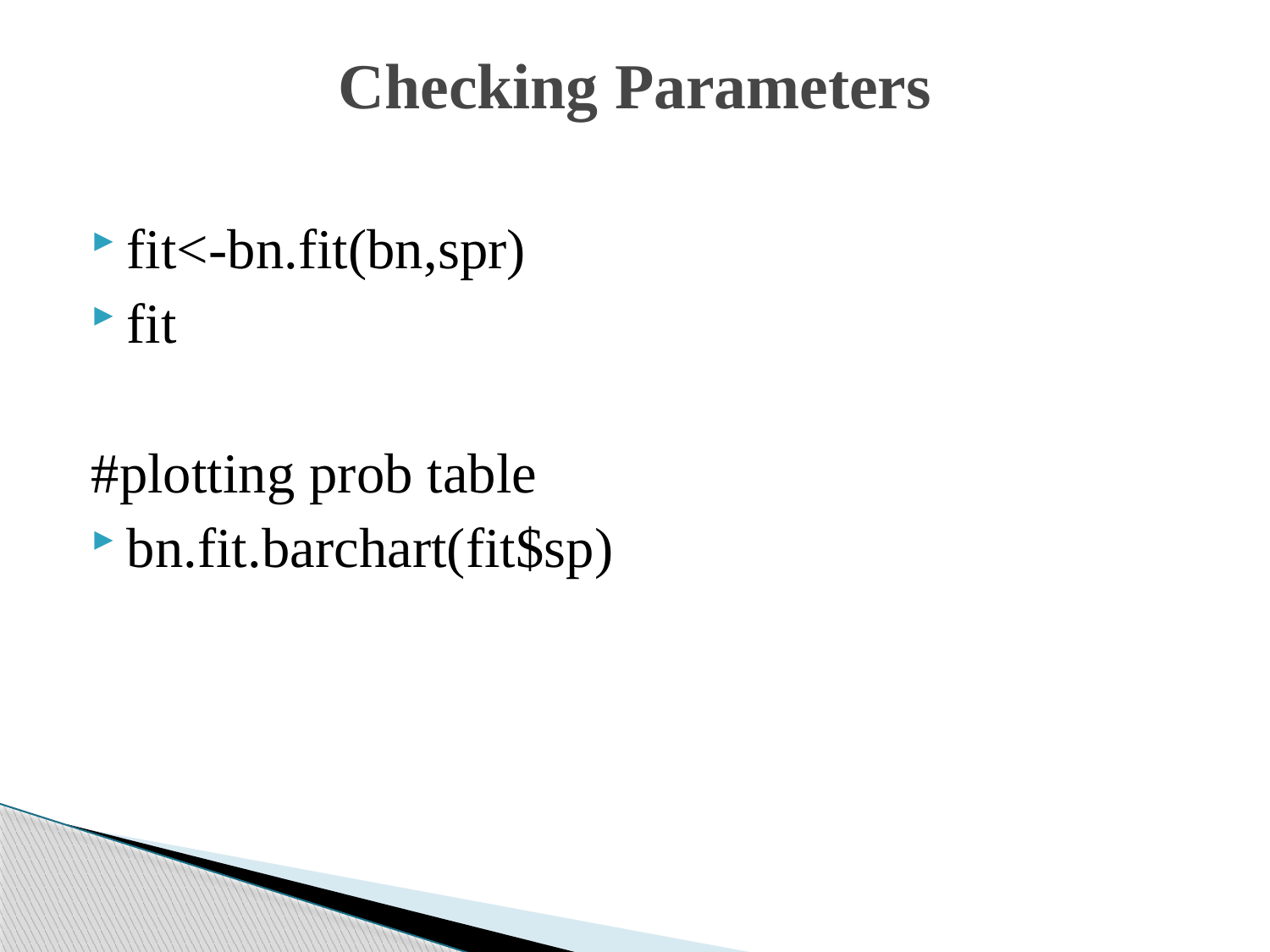

# Checking Parameters
fit<-bn.fit(bn,spr)
fit

#plotting prob table
bn.fit.barchart(fit$sp)